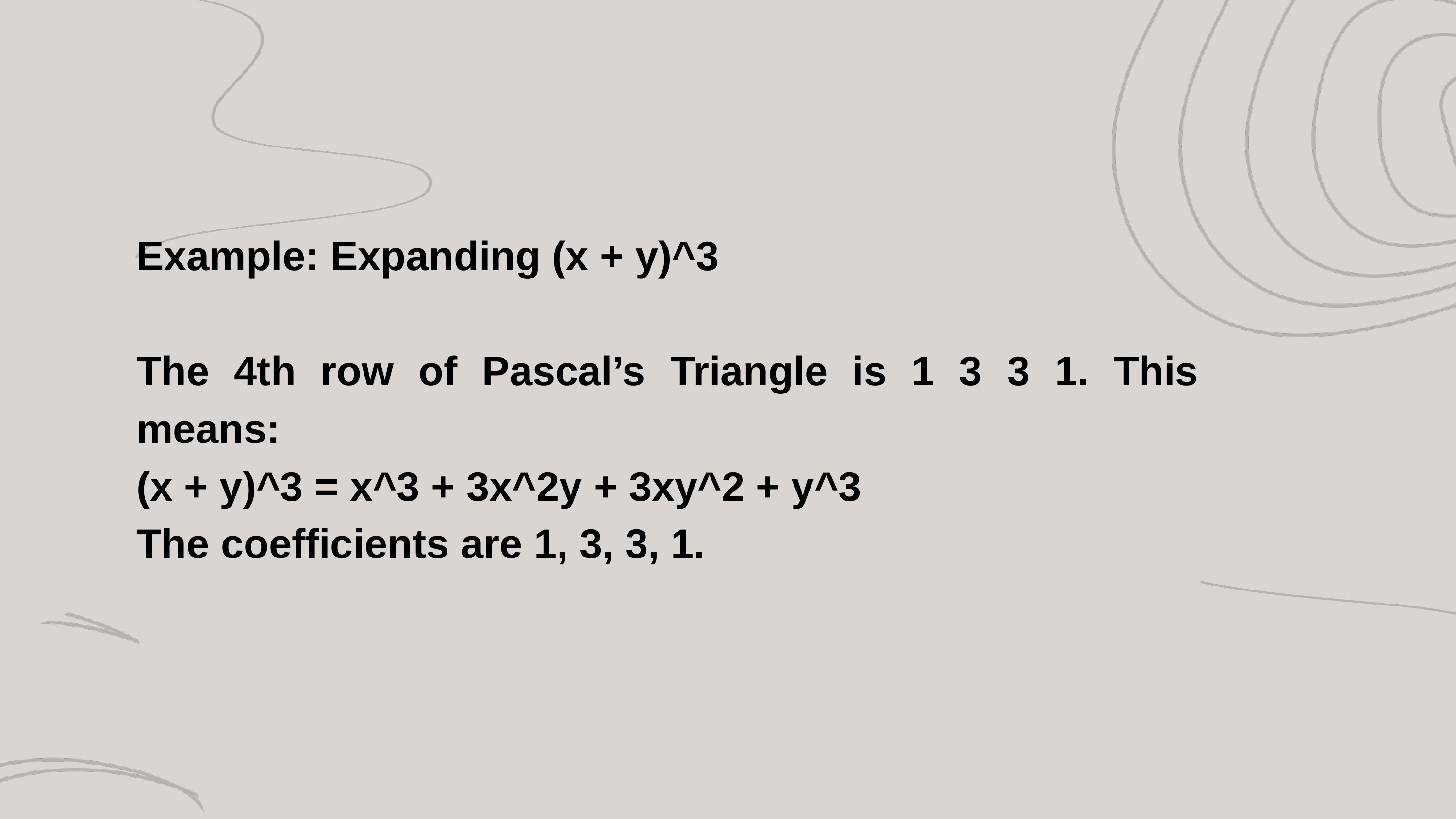

Example: Expanding (x + y)^3

The 4th row of Pascal’s Triangle is 1 3 3 1. This means:
(x + y)^3 = x^3 + 3x^2y + 3xy^2 + y^3
The coefficients are 1, 3, 3, 1.